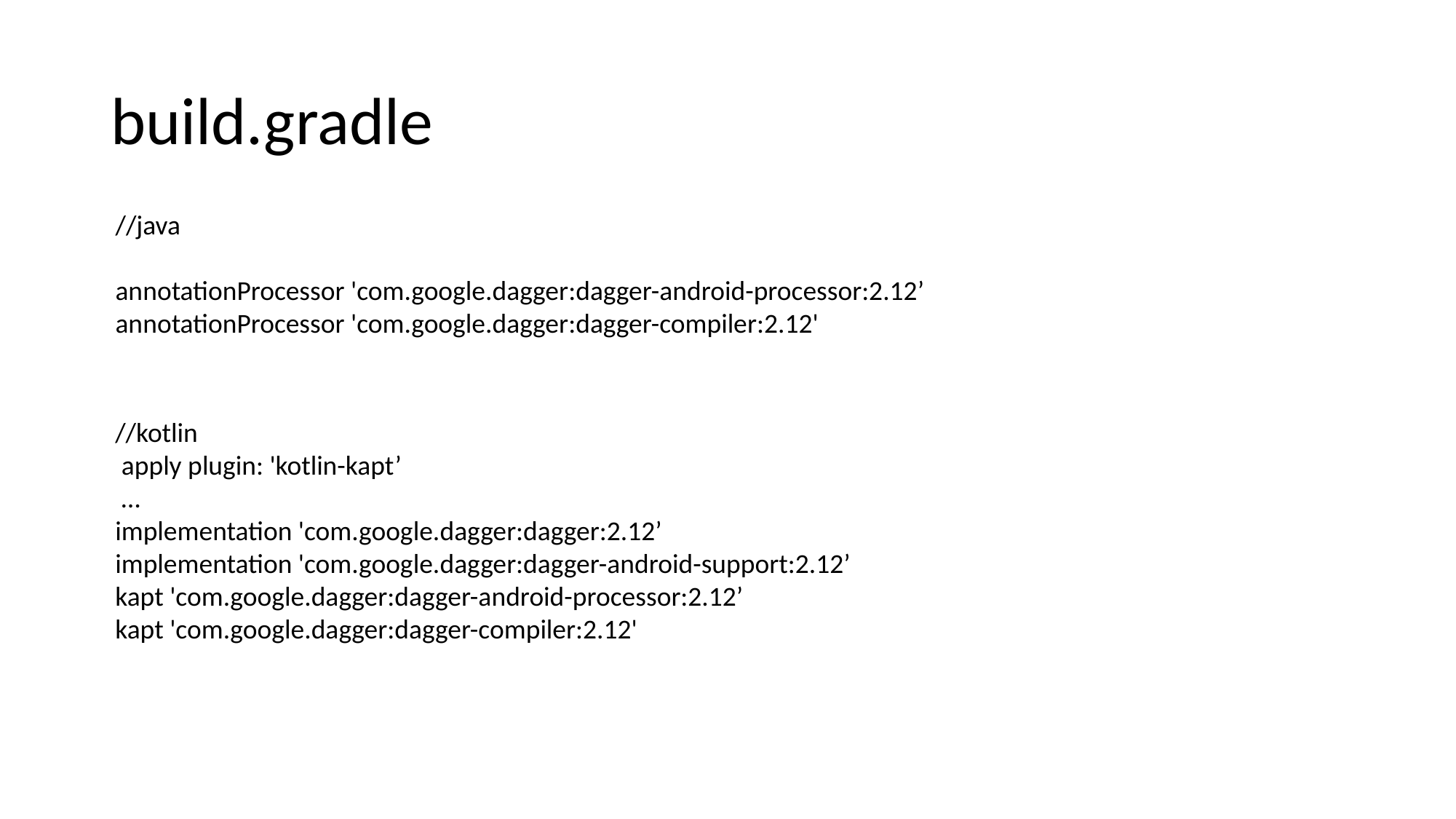

# build.gradle
//java

annotationProcessor 'com.google.dagger:dagger-android-processor:2.12’
annotationProcessor 'com.google.dagger:dagger-compiler:2.12'
//kotlin
 apply plugin: 'kotlin-kapt’
 …
implementation 'com.google.dagger:dagger:2.12’
implementation 'com.google.dagger:dagger-android-support:2.12’
kapt 'com.google.dagger:dagger-android-processor:2.12’
kapt 'com.google.dagger:dagger-compiler:2.12'